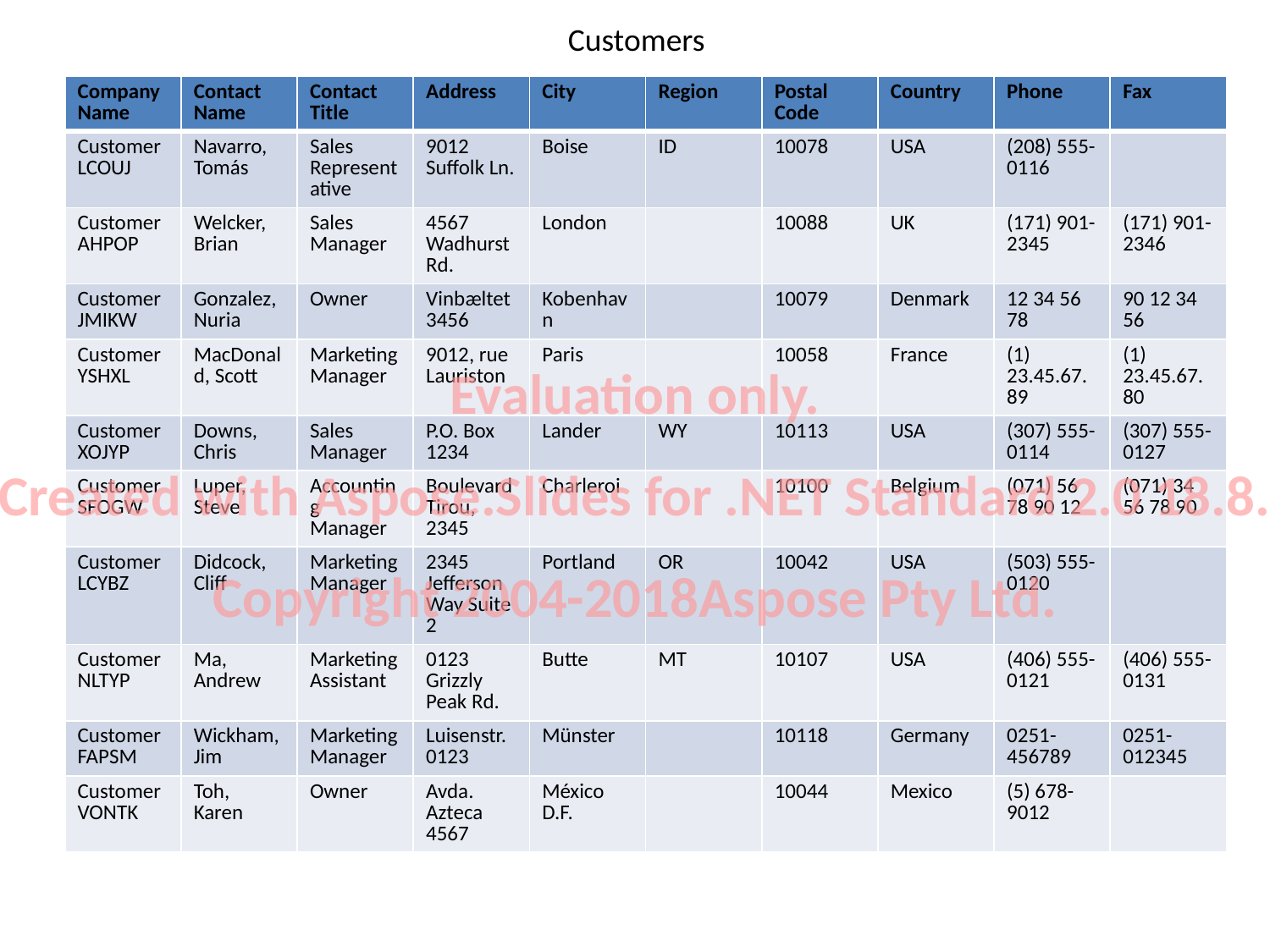

Customers
| Company Name | Contact Name | Contact Title | Address | City | Region | Postal Code | Country | Phone | Fax |
| --- | --- | --- | --- | --- | --- | --- | --- | --- | --- |
| Customer LCOUJ | Navarro, Tomás | Sales Representative | 9012 Suffolk Ln. | Boise | ID | 10078 | USA | (208) 555-0116 |  |
| Customer AHPOP | Welcker, Brian | Sales Manager | 4567 Wadhurst Rd. | London |  | 10088 | UK | (171) 901-2345 | (171) 901-2346 |
| Customer JMIKW | Gonzalez, Nuria | Owner | Vinbæltet 3456 | Kobenhavn |  | 10079 | Denmark | 12 34 56 78 | 90 12 34 56 |
| Customer YSHXL | MacDonald, Scott | Marketing Manager | 9012, rue Lauriston | Paris |  | 10058 | France | (1) 23.45.67.89 | (1) 23.45.67.80 |
| Customer XOJYP | Downs, Chris | Sales Manager | P.O. Box 1234 | Lander | WY | 10113 | USA | (307) 555-0114 | (307) 555-0127 |
| Customer SFOGW | Luper, Steve | Accounting Manager | Boulevard Tirou, 2345 | Charleroi |  | 10100 | Belgium | (071) 56 78 90 12 | (071) 34 56 78 90 |
| Customer LCYBZ | Didcock, Cliff | Marketing Manager | 2345 Jefferson Way Suite 2 | Portland | OR | 10042 | USA | (503) 555-0120 |  |
| Customer NLTYP | Ma, Andrew | Marketing Assistant | 0123 Grizzly Peak Rd. | Butte | MT | 10107 | USA | (406) 555-0121 | (406) 555-0131 |
| Customer FAPSM | Wickham, Jim | Marketing Manager | Luisenstr. 0123 | Münster |  | 10118 | Germany | 0251-456789 | 0251-012345 |
| Customer VONTK | Toh, Karen | Owner | Avda. Azteca 4567 | México D.F. |  | 10044 | Mexico | (5) 678-9012 |  |
Evaluation only.
Created with Aspose.Slides for .NET Standard 2.0 18.8.
Copyright 2004-2018Aspose Pty Ltd.
Evaluation only.
Created with Aspose.Slides for .NET Standard 2.0 18.8.
Copyright 2004-2018Aspose Pty Ltd.